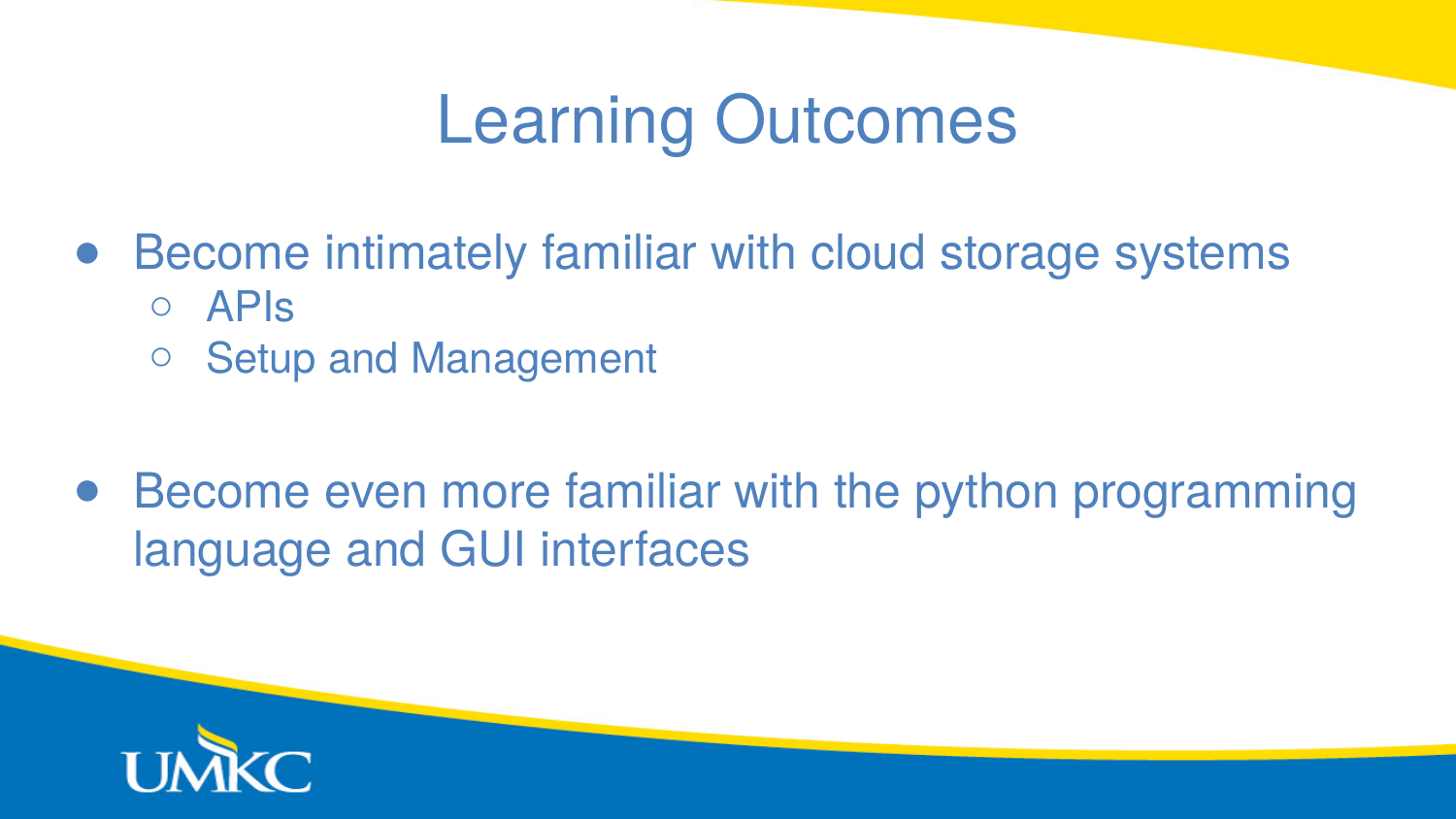

# Learning Outcomes
Become intimately familiar with cloud storage systems
APIs
Setup and Management

Become even more familiar with the python programming language and GUI interfaces